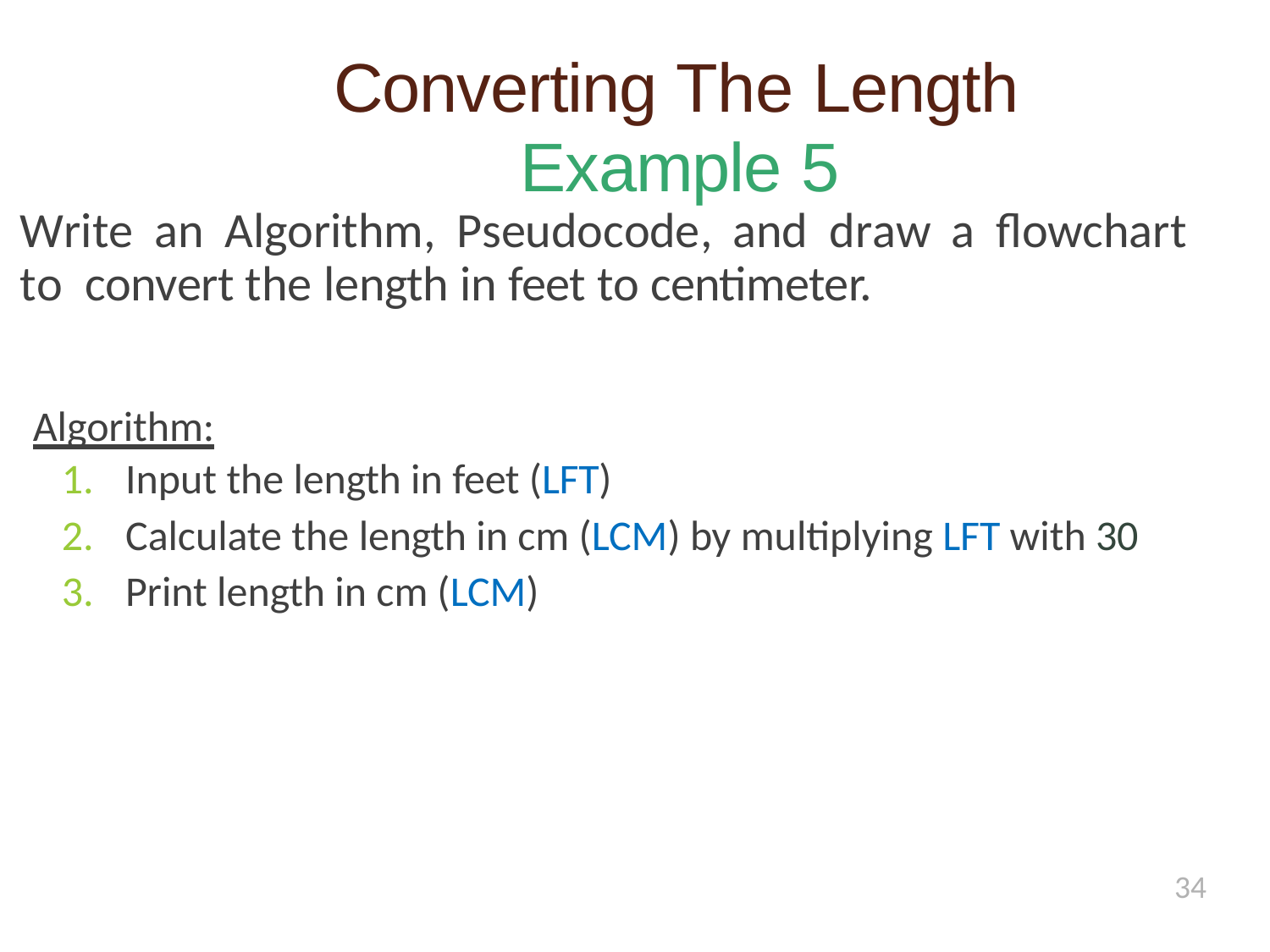

# Converting The Length  Example 5
Write	an	Algorithm,	Pseudocode,	and	draw	a	flowchart	to  convert the length in feet to centimeter.

Algorithm:
Input the length in feet (LFT)
Calculate the length in cm (LCM) by multiplying LFT with 30
Print length in cm (LCM)
34
0.4
Example 5